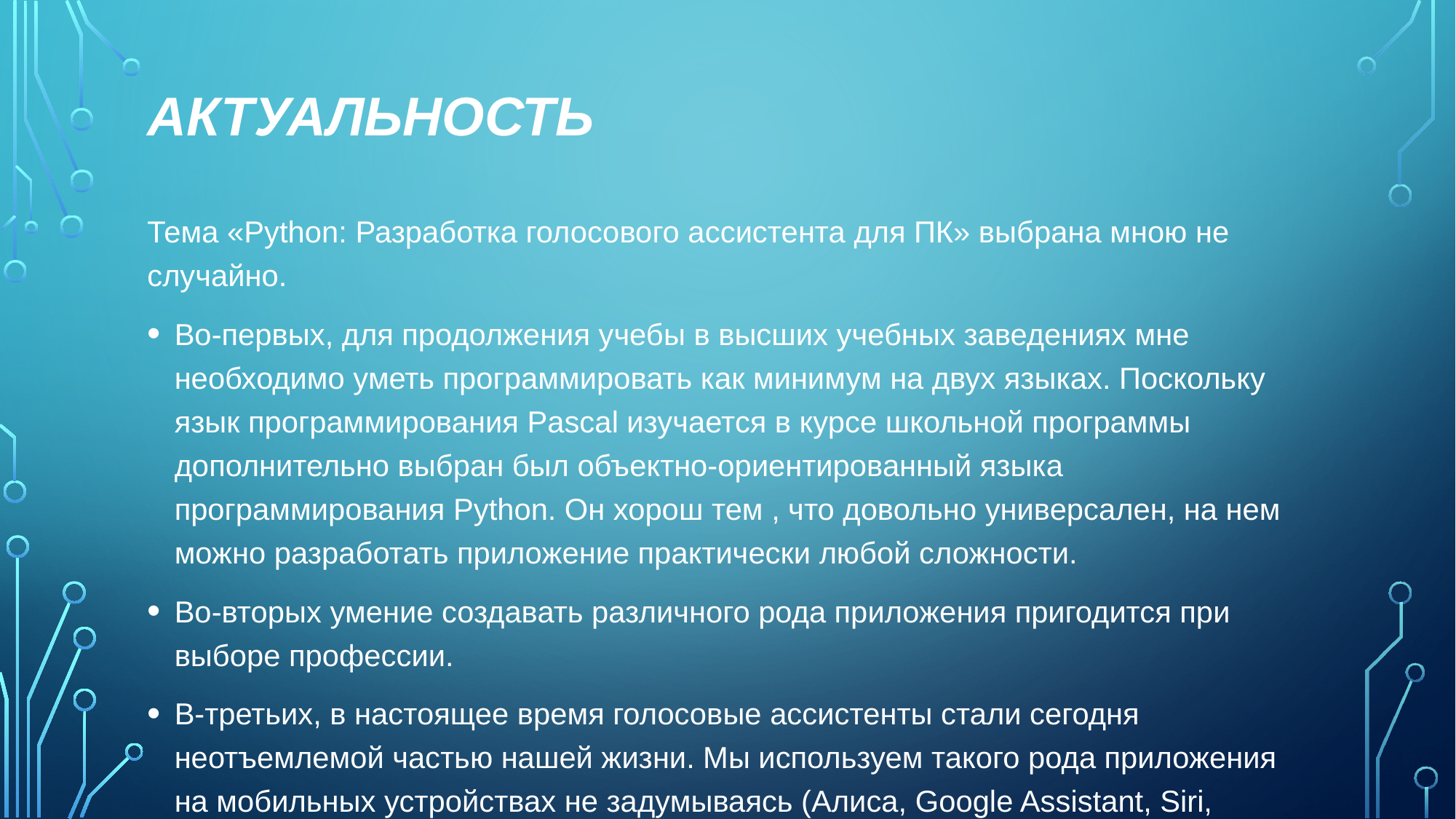

# Актуальность
Тема «Python: Разработка голосового ассистента для ПК» выбрана мною не случайно.
Во-первых, для продолжения учебы в высших учебных заведениях мне необходимо уметь программировать как минимум на двух языках. Поскольку язык программирования Pascal изучается в курсе школьной программы дополнительно выбран был объектно-ориентированный языка программирования Python. Он хорош тем , что довольно универсален, на нем можно разработать приложение практически любой сложности.
Во-вторых умение создавать различного рода приложения пригодится при выборе профессии.
В-третьих, в настоящее время голосовые ассистенты стали сегодня неотъемлемой частью нашей жизни. Мы используем такого рода приложения на мобильных устройствах не задумываясь (Алиса, Google Assistant, Siri, Cortana)